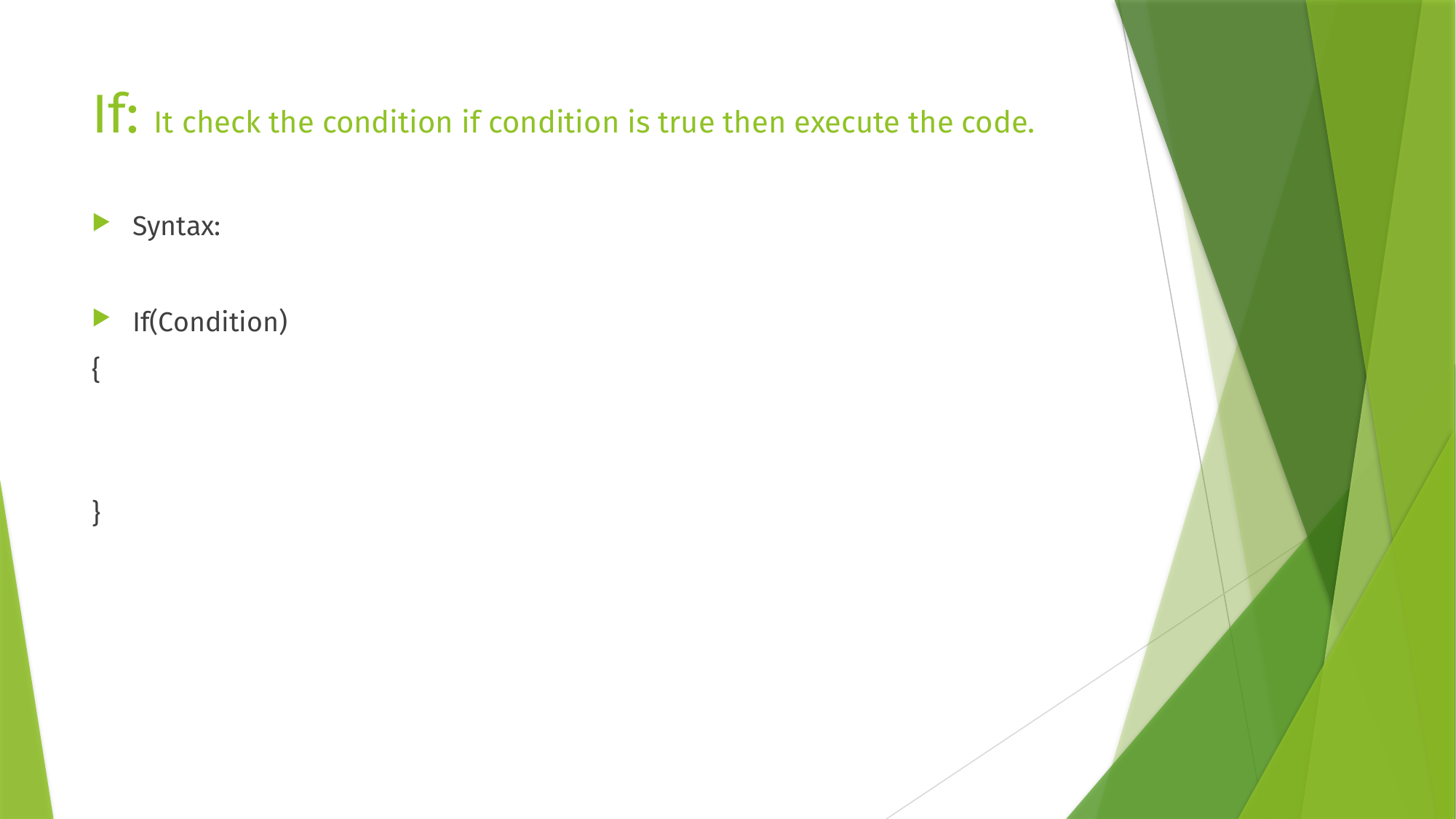

# If: It check the condition if condition is true then execute the code.
Syntax:

If(Condition)
{

}